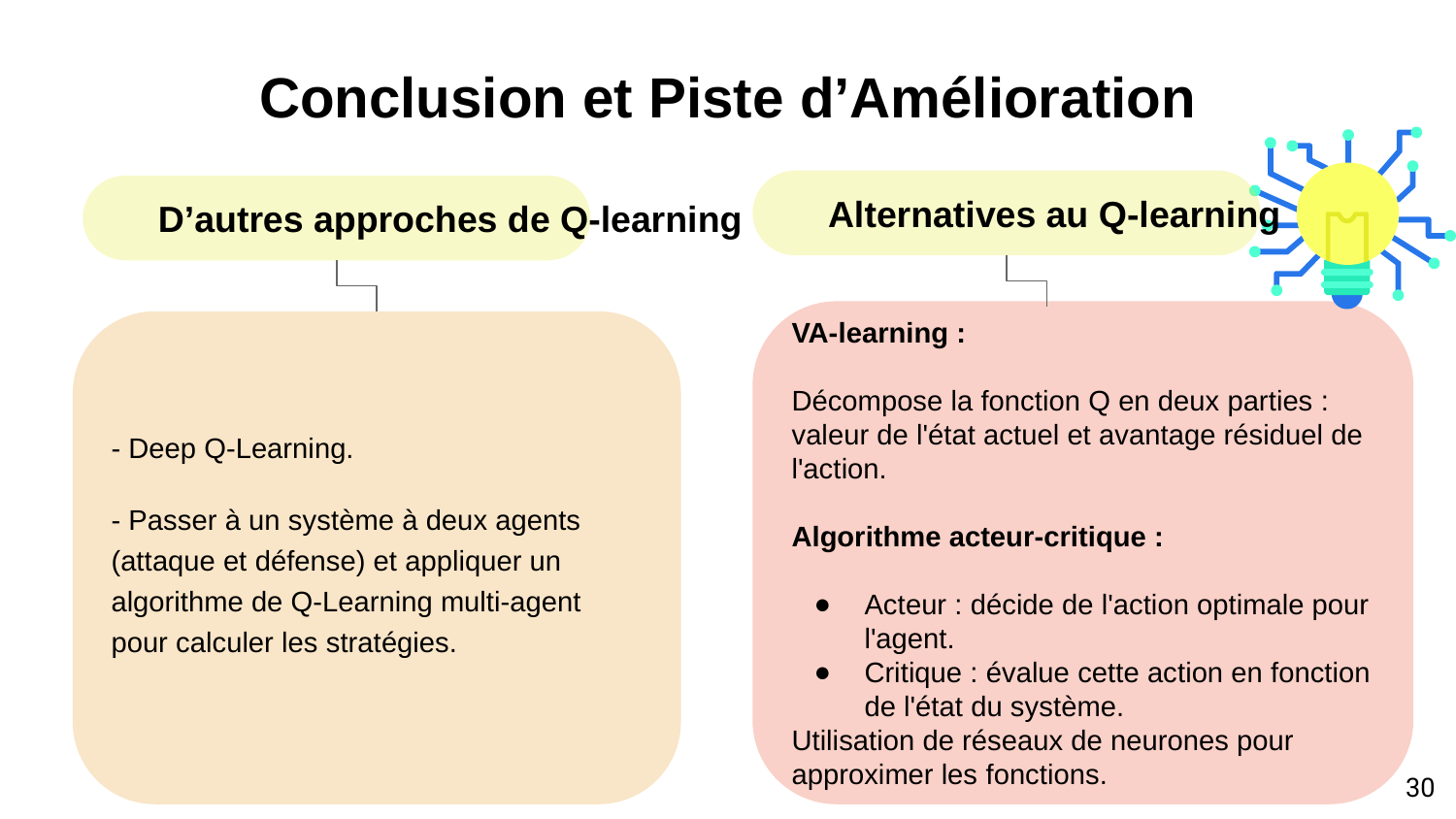

# Conclusion et Piste d’Amélioration

             Alternatives au Q-learning
             D’autres approches de Q-learning

VA-learning :

Décompose la fonction Q en deux parties : valeur de l'état actuel et avantage résiduel de l'action.

Algorithme acteur-critique :

Acteur : décide de l'action optimale pour l'agent.
Critique : évalue cette action en fonction de l'état du système.
Utilisation de réseaux de neurones pour approximer les fonctions.

- Deep Q-Learning.

- Passer à un système à deux agents (attaque et défense) et appliquer un algorithme de Q-Learning multi-agent pour calculer les stratégies.

30